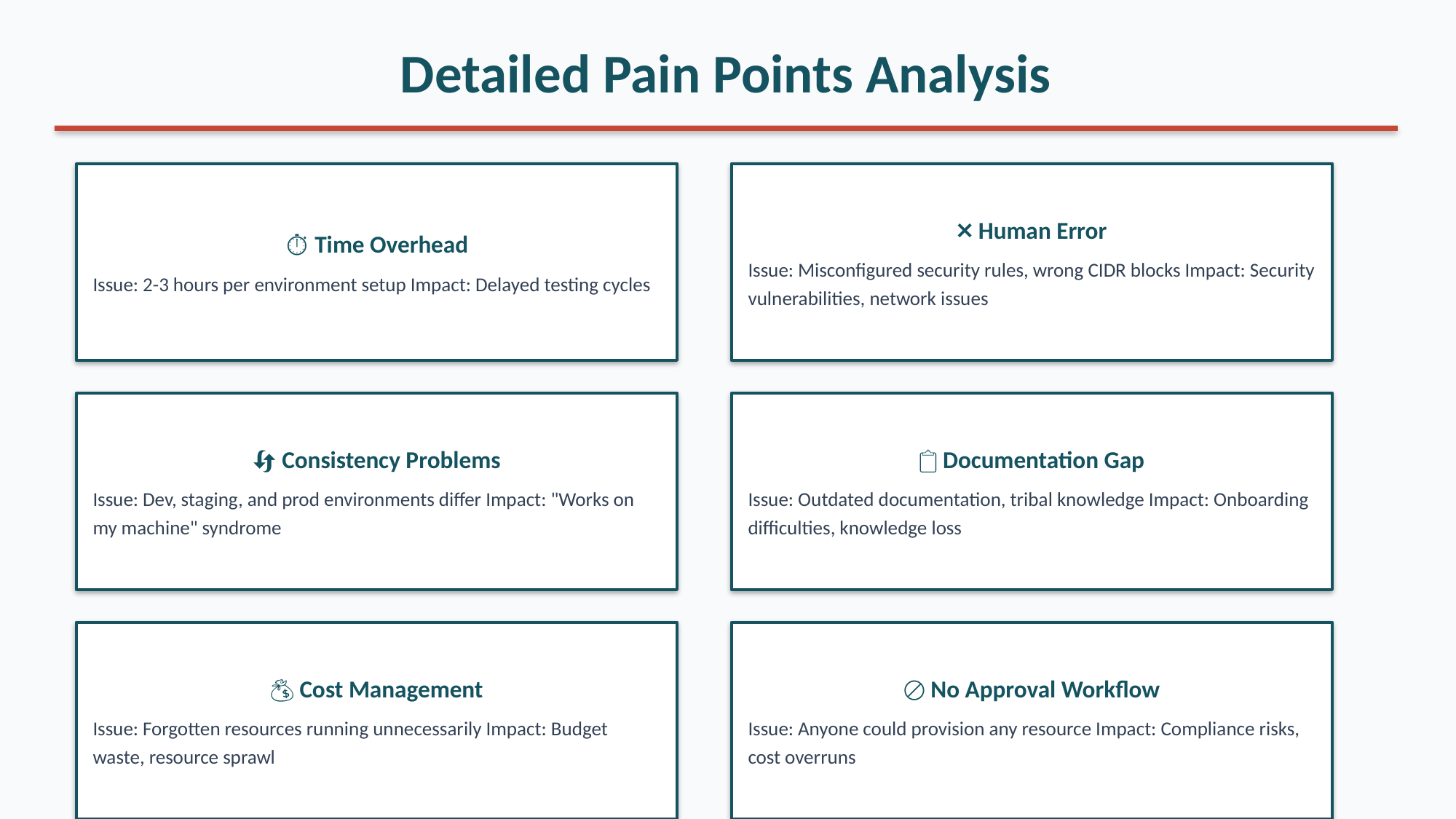

Detailed Pain Points Analysis

⏱️ Time Overhead
Issue: 2-3 hours per environment setup Impact: Delayed testing cycles
❌ Human Error
Issue: Misconfigured security rules, wrong CIDR blocks Impact: Security vulnerabilities, network issues
🔄 Consistency Problems
Issue: Dev, staging, and prod environments differ Impact: "Works on my machine" syndrome
📋 Documentation Gap
Issue: Outdated documentation, tribal knowledge Impact: Onboarding difficulties, knowledge loss
💰 Cost Management
Issue: Forgotten resources running unnecessarily Impact: Budget waste, resource sprawl
🚫 No Approval Workflow
Issue: Anyone could provision any resource Impact: Compliance risks, cost overruns